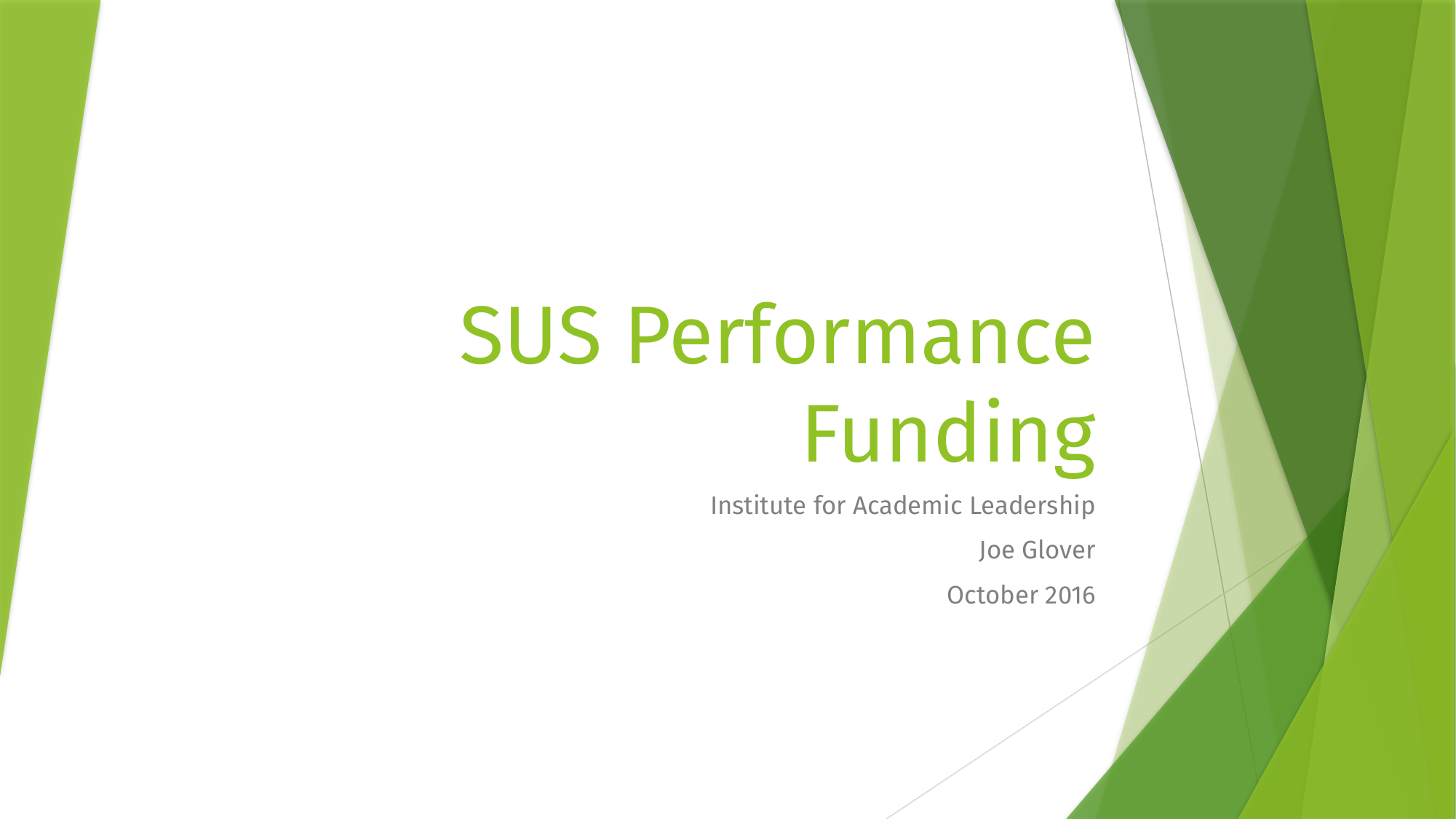

# SUS Performance Funding
Institute for Academic Leadership
Joe Glover
October 2016